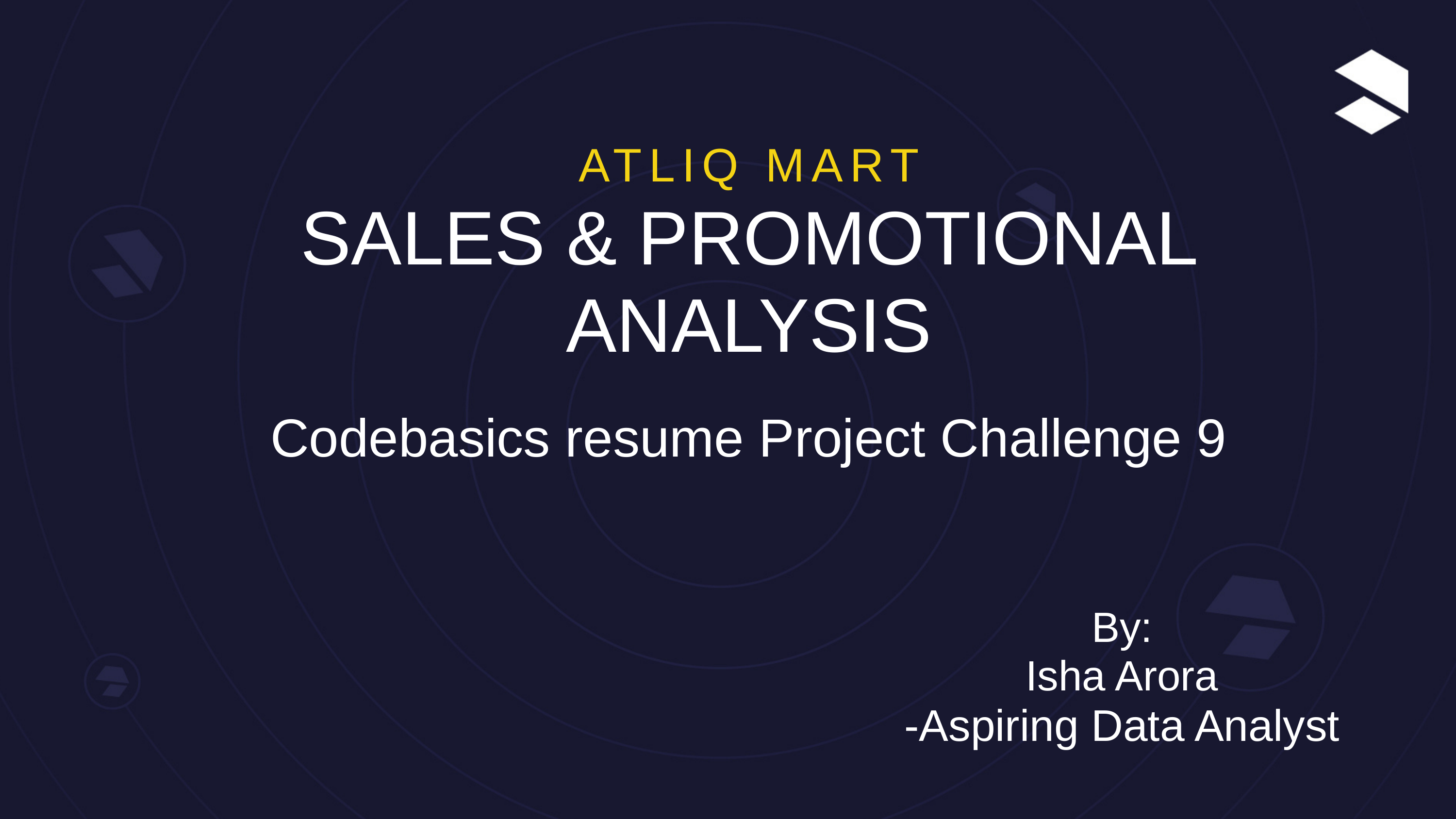

ATLIQ MART
SALES & PROMOTIONAL ANALYSIS
Codebasics resume Project Challenge 9
By:
Isha Arora
-Aspiring Data Analyst